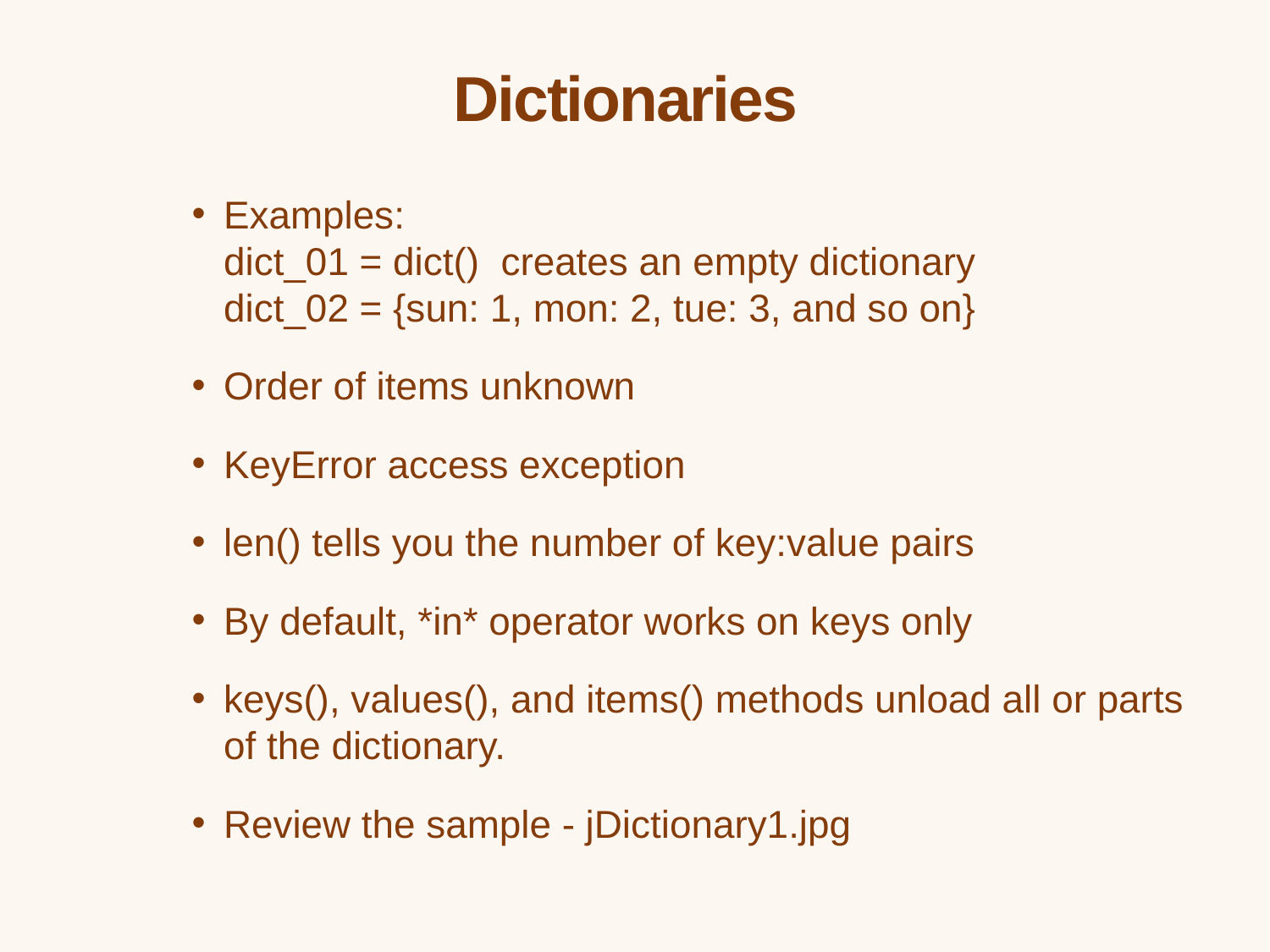

# Dictionaries
Examples:
dict_01 = dict()  creates an empty dictionary
dict_02 = {sun: 1, mon: 2, tue: 3, and so on}
Order of items unknown
KeyError access exception
len() tells you the number of key:value pairs
By default, *in* operator works on keys only
keys(), values(), and items() methods unload all or parts of the dictionary.
Review the sample - jDictionary1.jpg